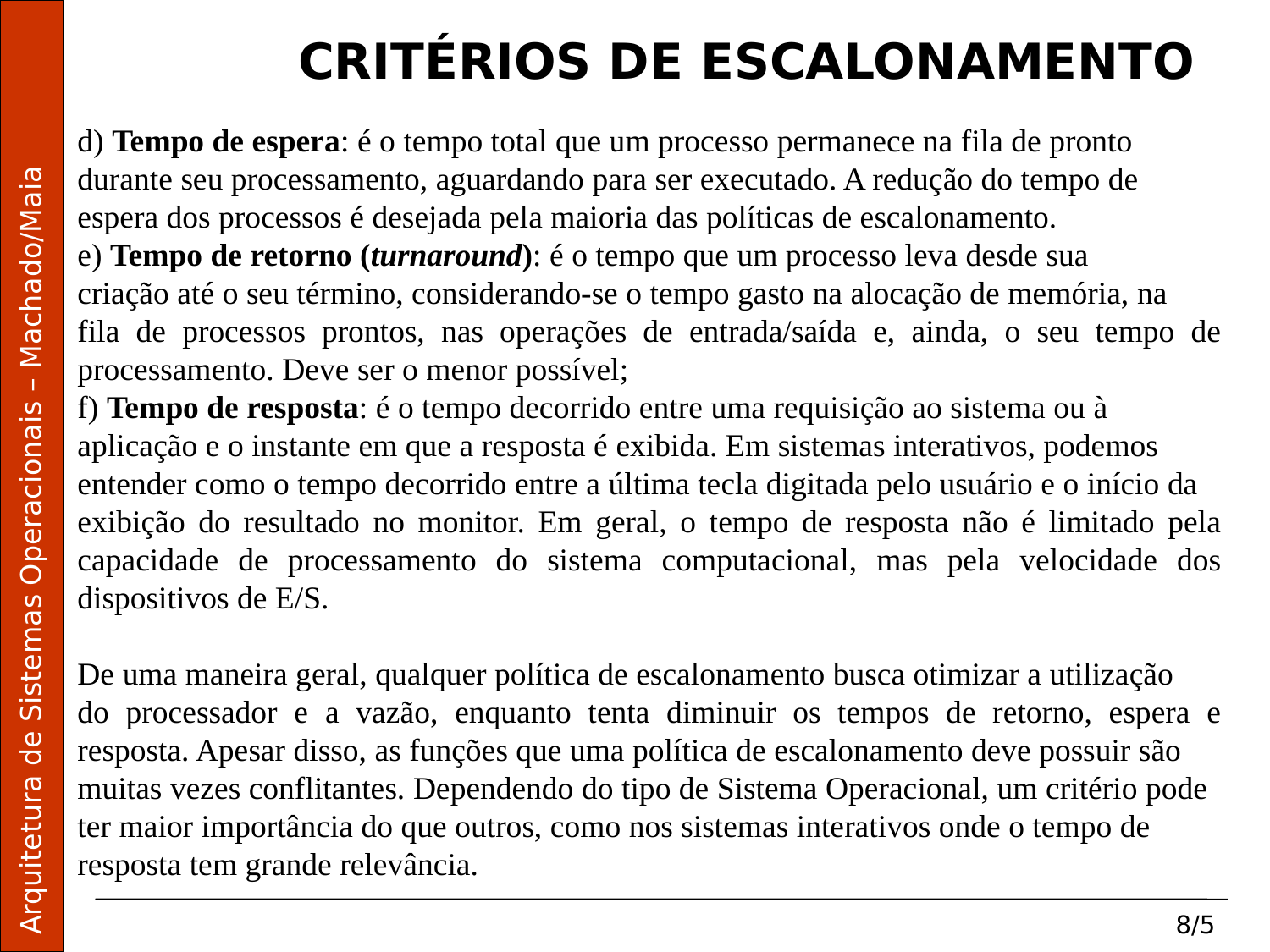

# CRITÉRIOS DE ESCALONAMENTO
d) Tempo de espera: é o tempo total que um processo permanece na fila de pronto
durante seu processamento, aguardando para ser executado. A redução do tempo de
espera dos processos é desejada pela maioria das políticas de escalonamento.
e) Tempo de retorno (turnaround): é o tempo que um processo leva desde sua
criação até o seu término, considerando-se o tempo gasto na alocação de memória, na
fila de processos prontos, nas operações de entrada/saída e, ainda, o seu tempo de processamento. Deve ser o menor possível;
f) Tempo de resposta: é o tempo decorrido entre uma requisição ao sistema ou à
aplicação e o instante em que a resposta é exibida. Em sistemas interativos, podemos
entender como o tempo decorrido entre a última tecla digitada pelo usuário e o início da
exibição do resultado no monitor. Em geral, o tempo de resposta não é limitado pela capacidade de processamento do sistema computacional, mas pela velocidade dos dispositivos de E/S.

De uma maneira geral, qualquer política de escalonamento busca otimizar a utilização
do processador e a vazão, enquanto tenta diminuir os tempos de retorno, espera e resposta. Apesar disso, as funções que uma política de escalonamento deve possuir são
muitas vezes conflitantes. Dependendo do tipo de Sistema Operacional, um critério pode
ter maior importância do que outros, como nos sistemas interativos onde o tempo de
resposta tem grande relevância.